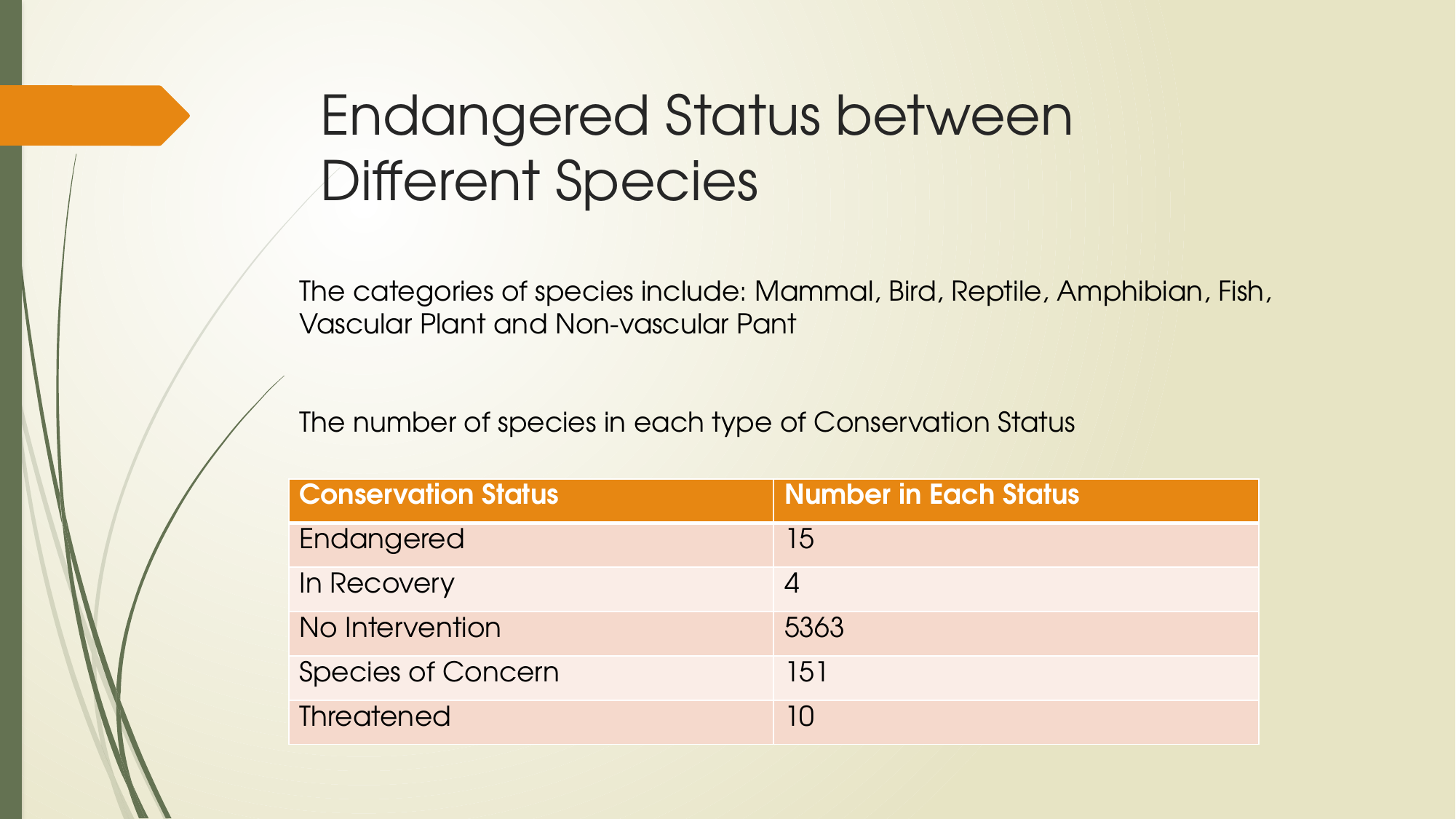

# Endangered Status between Different Species
The categories of species include: Mammal, Bird, Reptile, Amphibian, Fish, Vascular Plant and Non-vascular Pant

The number of species in each type of Conservation Status
| Conservation Status | Number in Each Status |
| --- | --- |
| Endangered | 15 |
| In Recovery | 4 |
| No Intervention | 5363 |
| Species of Concern | 151 |
| Threatened | 10 |